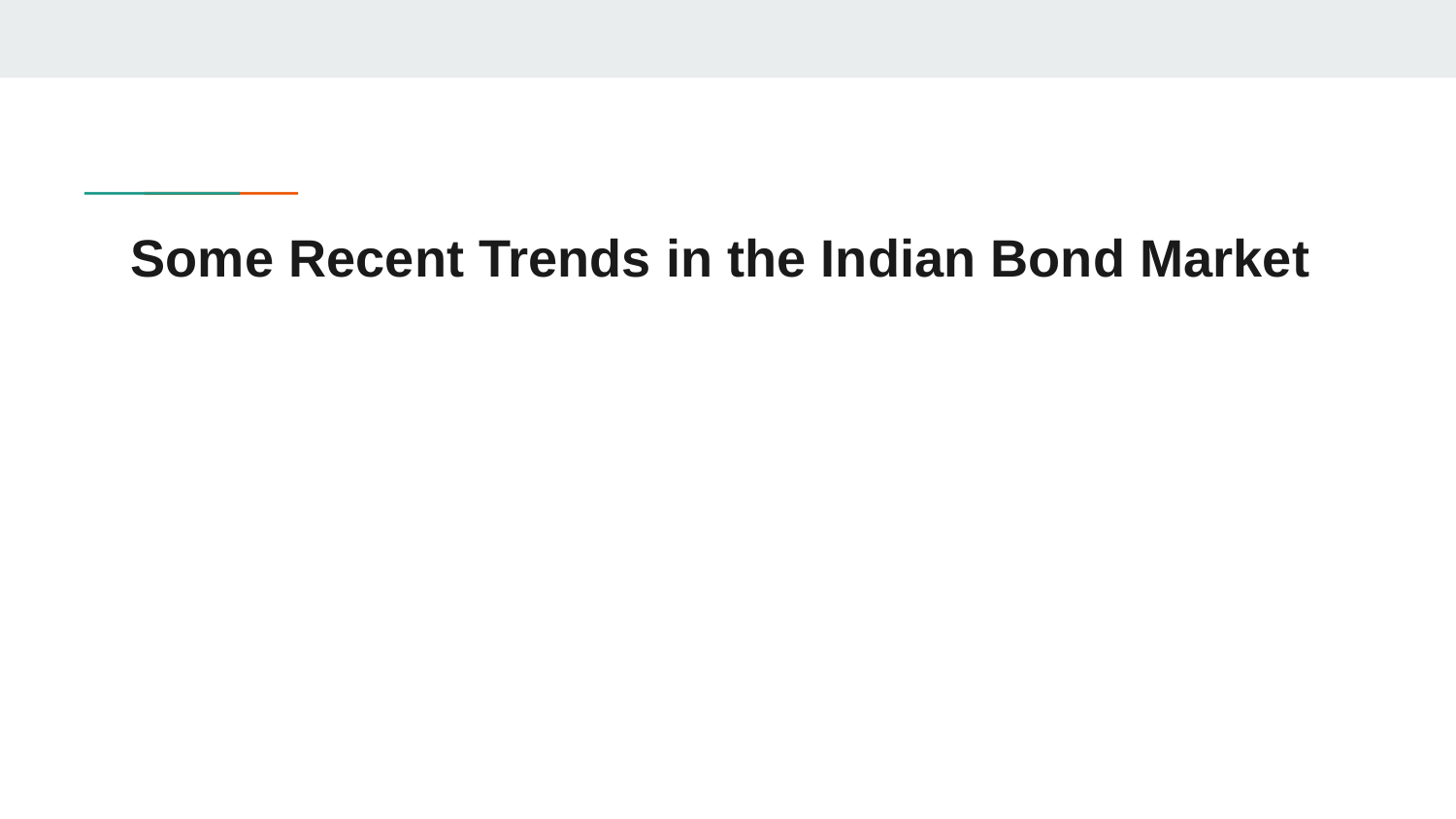

# Some Recent Trends in the Indian Bond Market